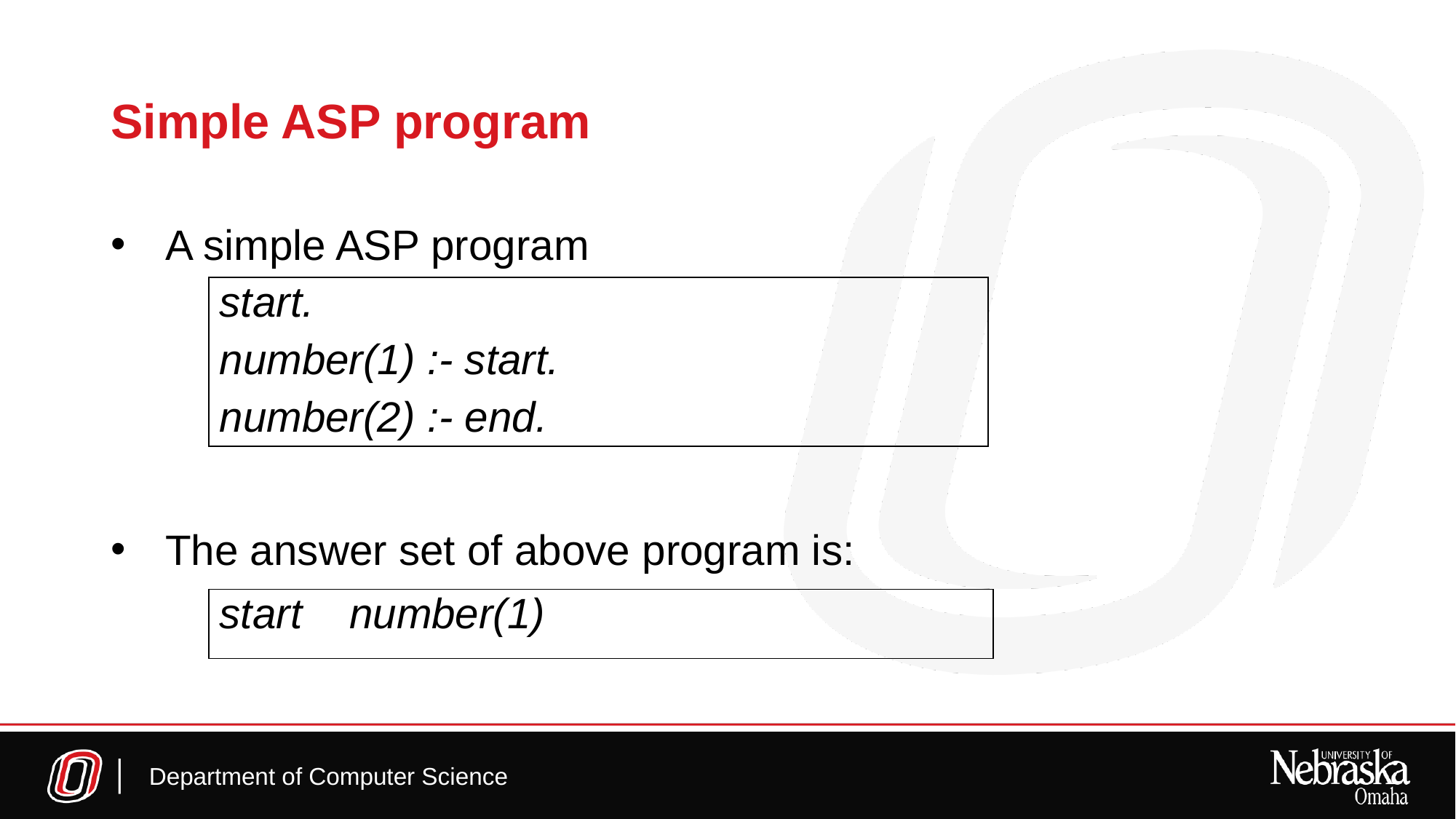

Simple ASP program
A simple ASP program

The answer set of above program is:

| start. number(1) :- start. number(2) :- end. |
| --- |
| start number(1) |
| --- |
Department of Computer Science